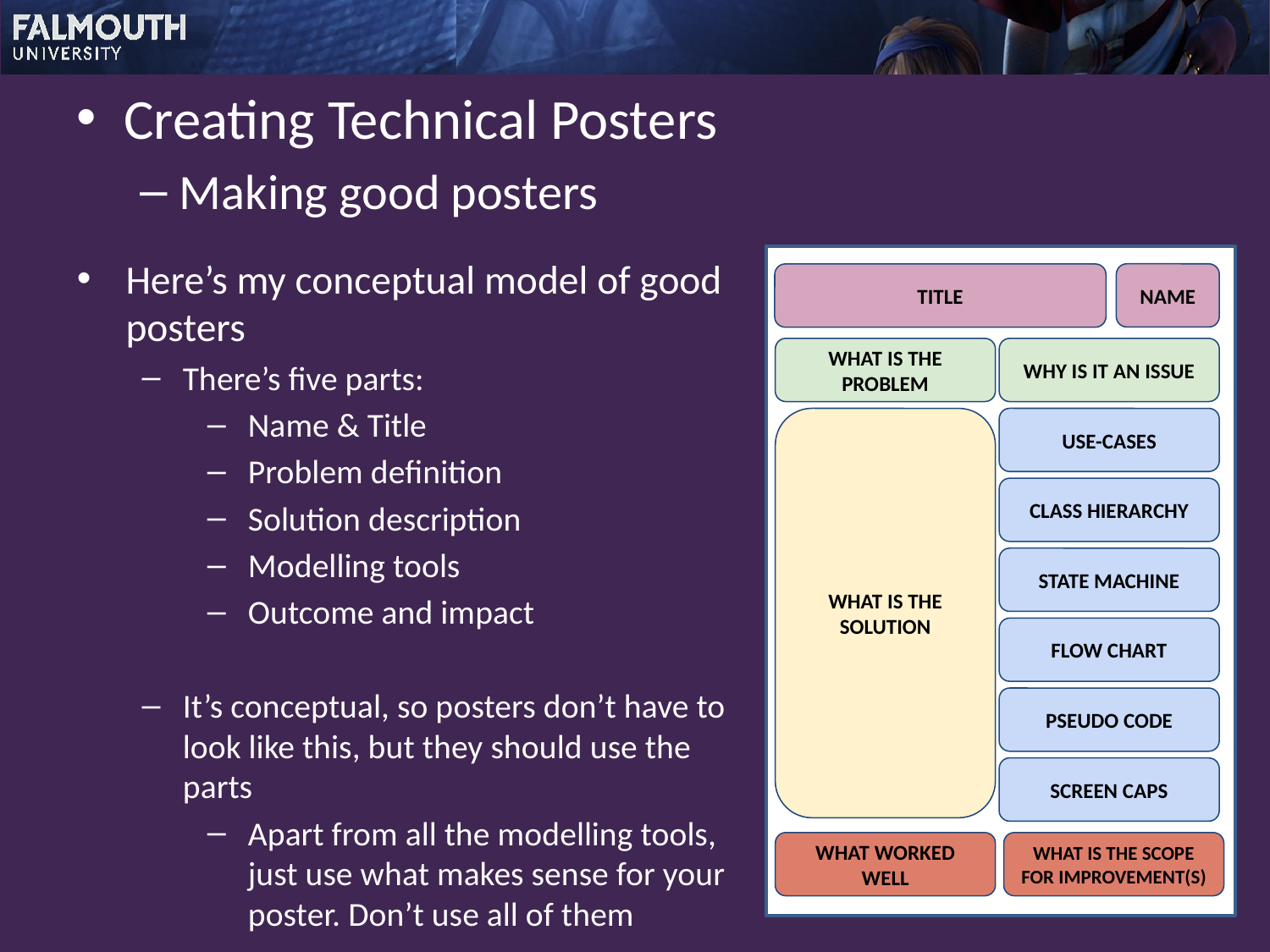

Creating Technical Posters
Making good posters

NAME
TITLE
WHAT IS THE PROBLEM
WHY IS IT AN ISSUE
WHAT IS THE SOLUTION
USE-CASES
CLASS HIERARCHY
STATE MACHINE
FLOW CHART
PSEUDO CODE
SCREEN CAPS
WHAT WORKED WELL
WHAT IS THE SCOPE FOR IMPROVEMENT(S)
Here’s my conceptual model of good posters
There’s five parts:
Name & Title
Problem definition
Solution description
Modelling tools
Outcome and impact

It’s conceptual, so posters don’t have to look like this, but they should use the parts
Apart from all the modelling tools, just use what makes sense for your poster. Don’t use all of them